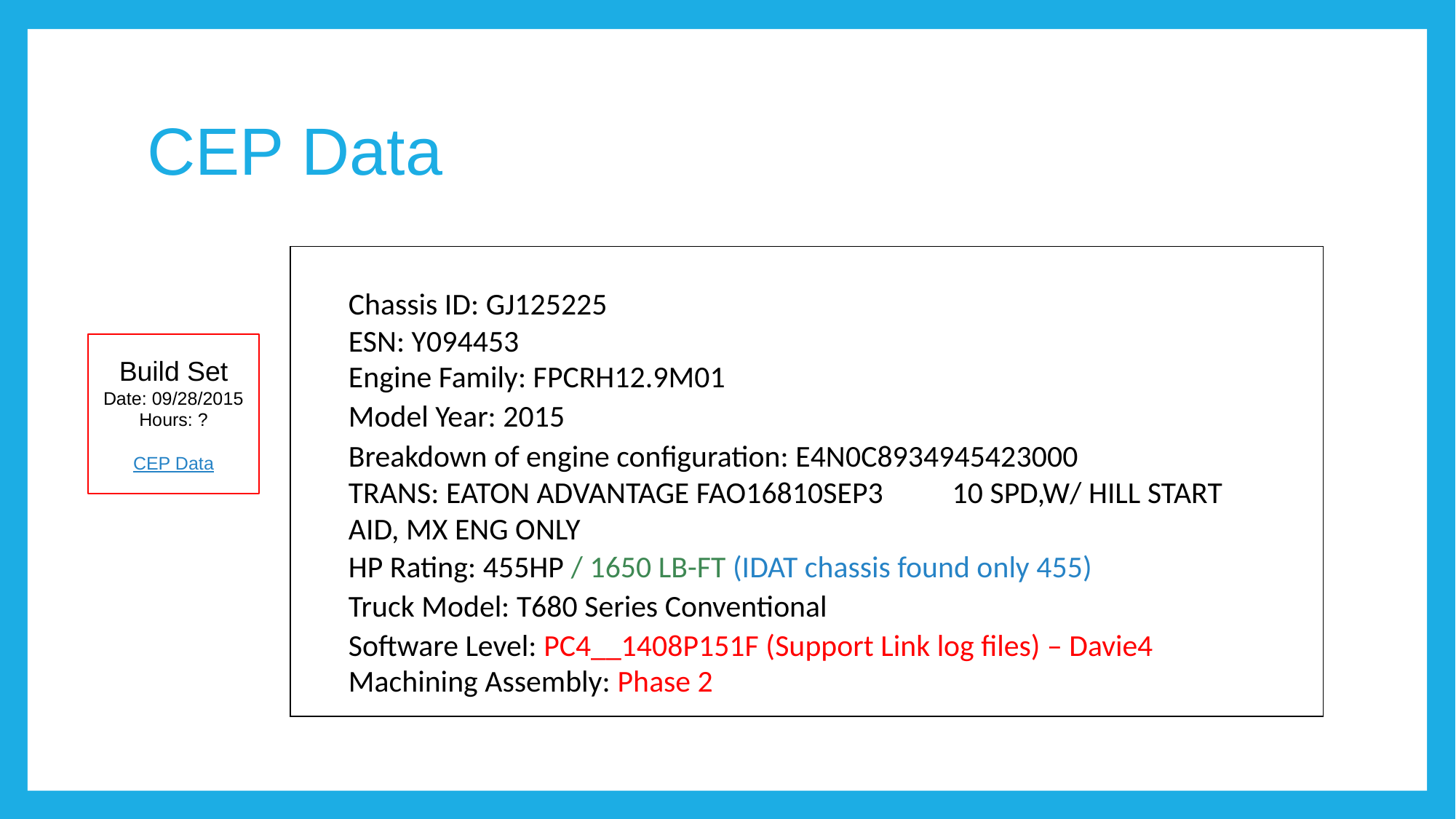

# CEP Data

Chassis ID: GJ125225
ESN: Y094453
Engine Family: FPCRH12.9M01
Model Year: 2015
Breakdown of engine configuration: E4N0C8934945423000
TRANS: EATON ADVANTAGE FAO16810SEP3          10 SPD,W/ HILL START AID, MX ENG ONLY
HP Rating: 455HP / 1650 LB-FT (IDAT chassis found only 455)
Truck Model: T680 Series Conventional
Software Level: PC4__1408P151F (Support Link log files) – Davie4
Machining Assembly: Phase 2
Build Set
Date: 09/28/2015
Hours: ?

CEP Data